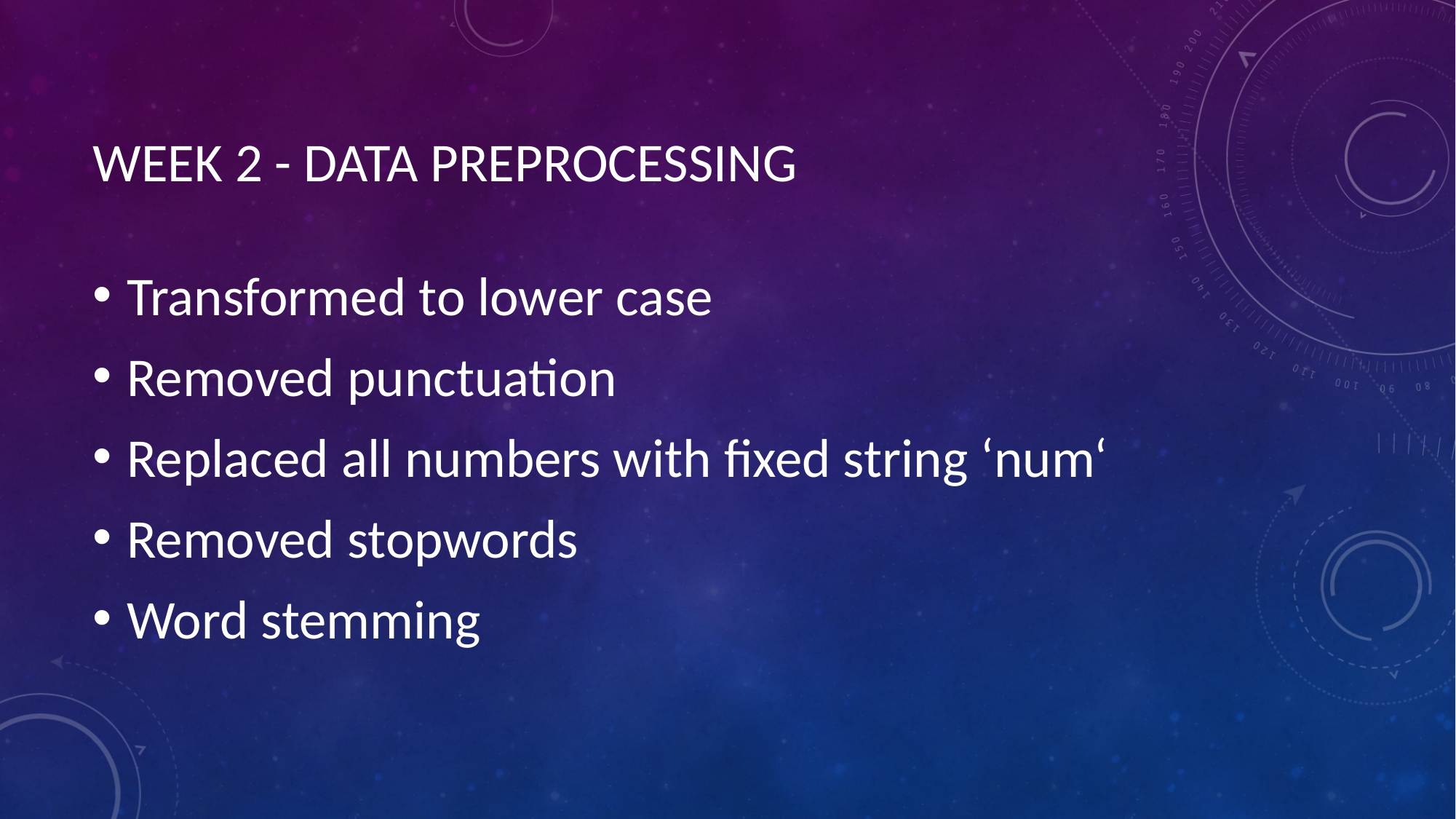

# WEEK 2 - DATA PREPROCESSING
Transformed to lower case
Removed punctuation
Replaced all numbers with fixed string ‘num‘
Removed stopwords
Word stemming